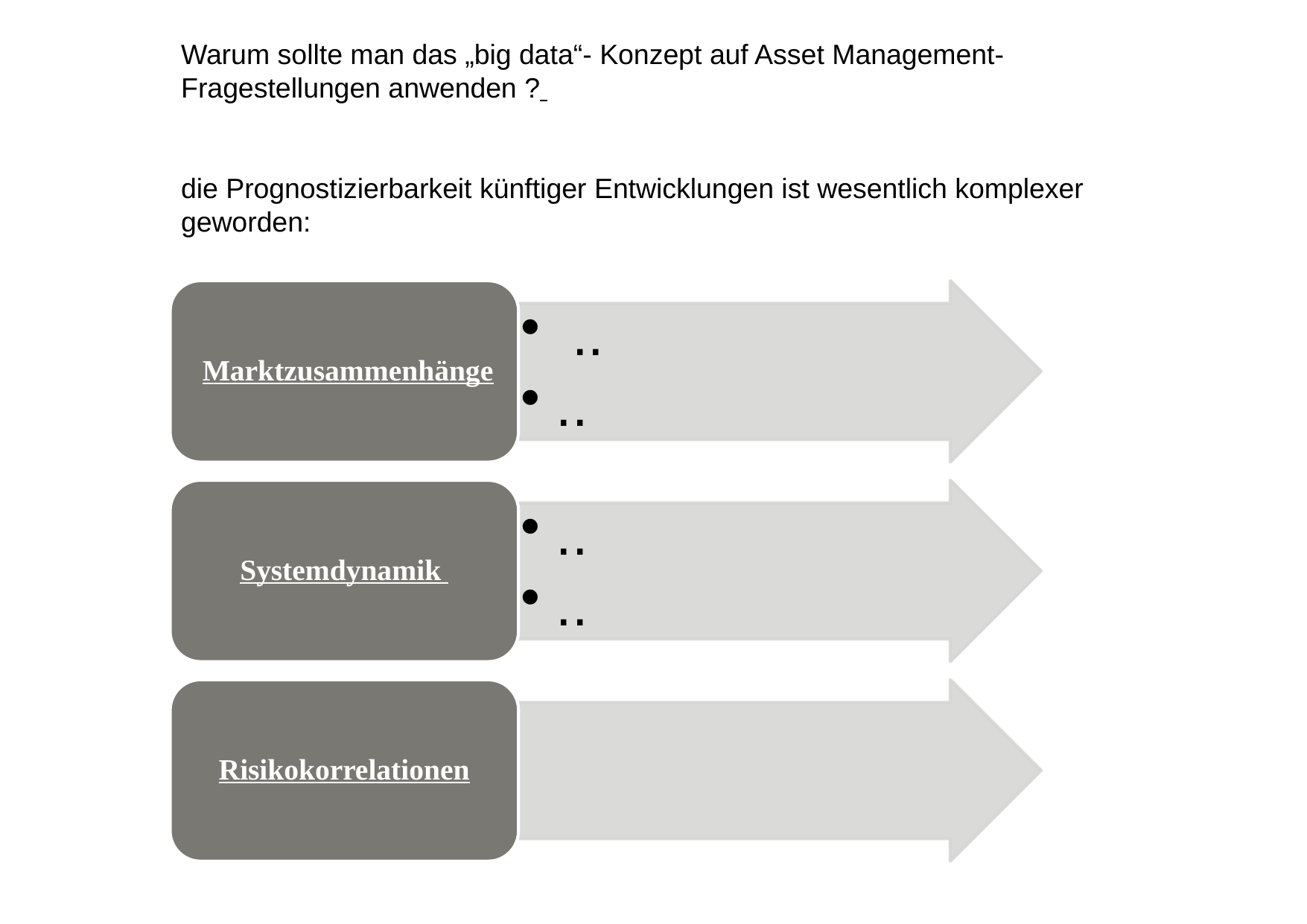

Warum sollte man das „big data“- Konzept auf Asset Management-Fragestellungen anwenden ?

die Prognostizierbarkeit künftiger Entwicklungen ist wesentlich komplexer geworden:

 ..
..
 Marktzusammenhänge
..
..
Systemdynamik
Risikokorrelationen